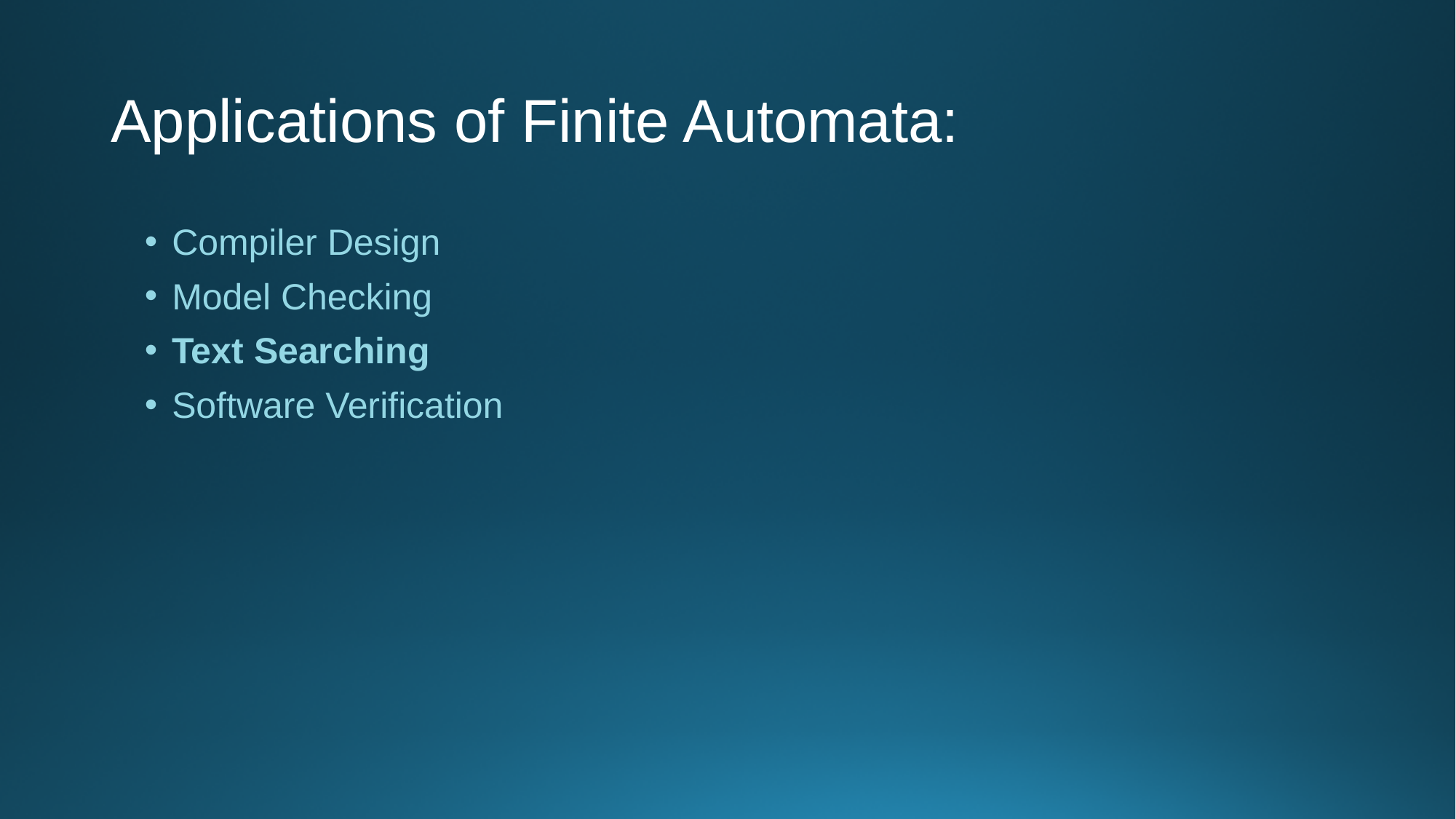

# Applications of Finite Automata:
Compiler Design
Model Checking
Text Searching
Software Verification